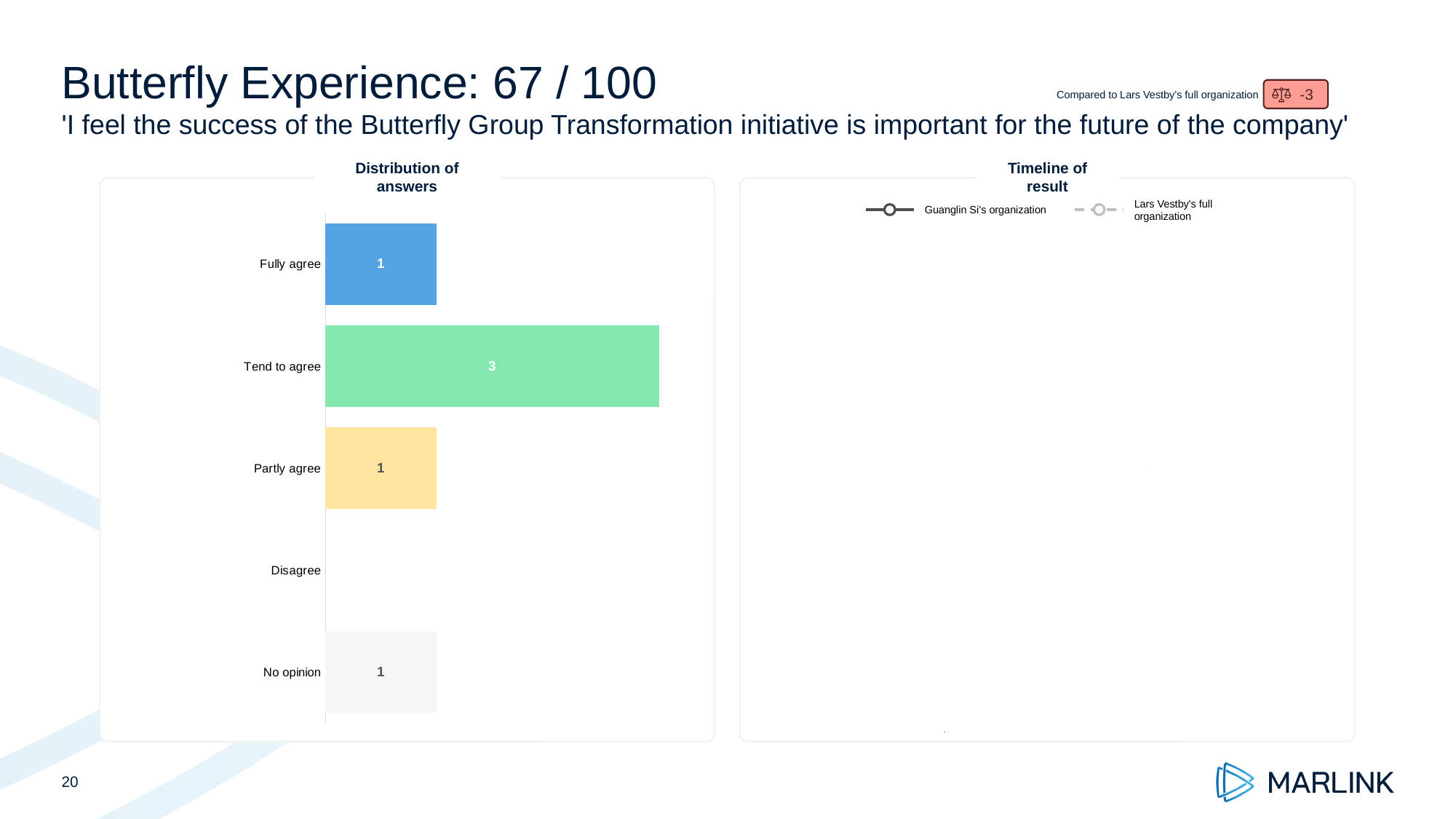

# Butterfly Experience: 67 / 100
-3

Compared to Lars Vestby's full organization
'I feel the success of the Butterfly Group Transformation initiative is important for the future of the company'
Distribution of answers
Timeline of result

Guanglin Si's organization
Lars Vestby's full organization

### Chart

| Category |  |  |  |  |
|---|---|---|---|---|
| 45666.375 | 67.0 | 70.0 | 67.0 | 67.0 |

### Chart

| Category |  |
|---|---|
| Fully agree | 1.0 |
| Tend to agree | 3.0 |
| Partly agree | 1.0 |
| Disagree | None |
| No opinion | 1.0 |
20